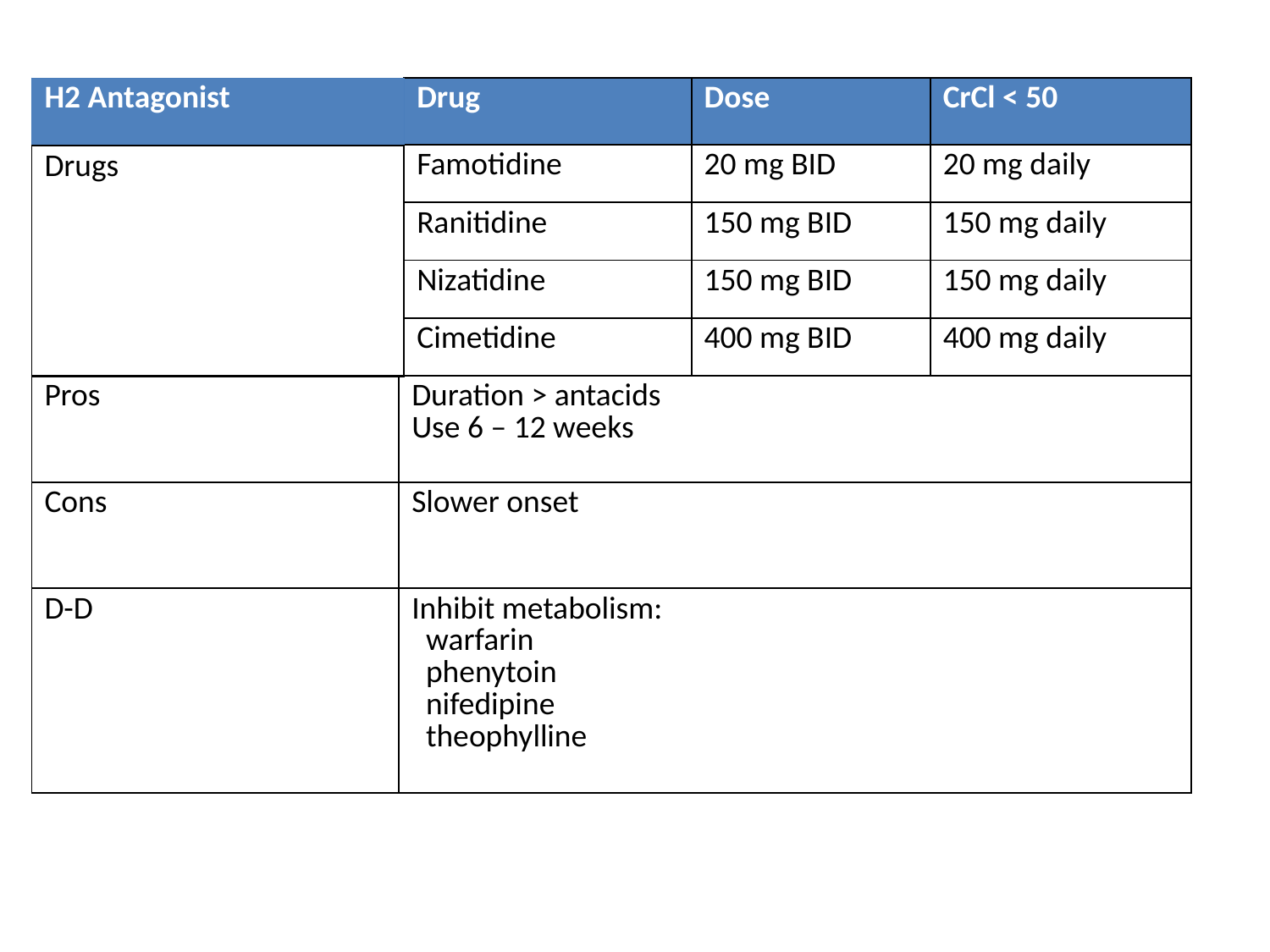

| H2 Antagonist |
| --- |
| Drugs |
| Drug | Dose | CrCl < 50 |
| --- | --- | --- |
| Famotidine | 20 mg BID | 20 mg daily |
| Ranitidine | 150 mg BID | 150 mg daily |
| Nizatidine | 150 mg BID | 150 mg daily |
| Cimetidine | 400 mg BID | 400 mg daily |
| Pros | Duration > antacids Use 6 – 12 weeks |
| --- | --- |
| Cons | Slower onset |
| D-D | Inhibit metabolism: warfarin phenytoin nifedipine theophylline |